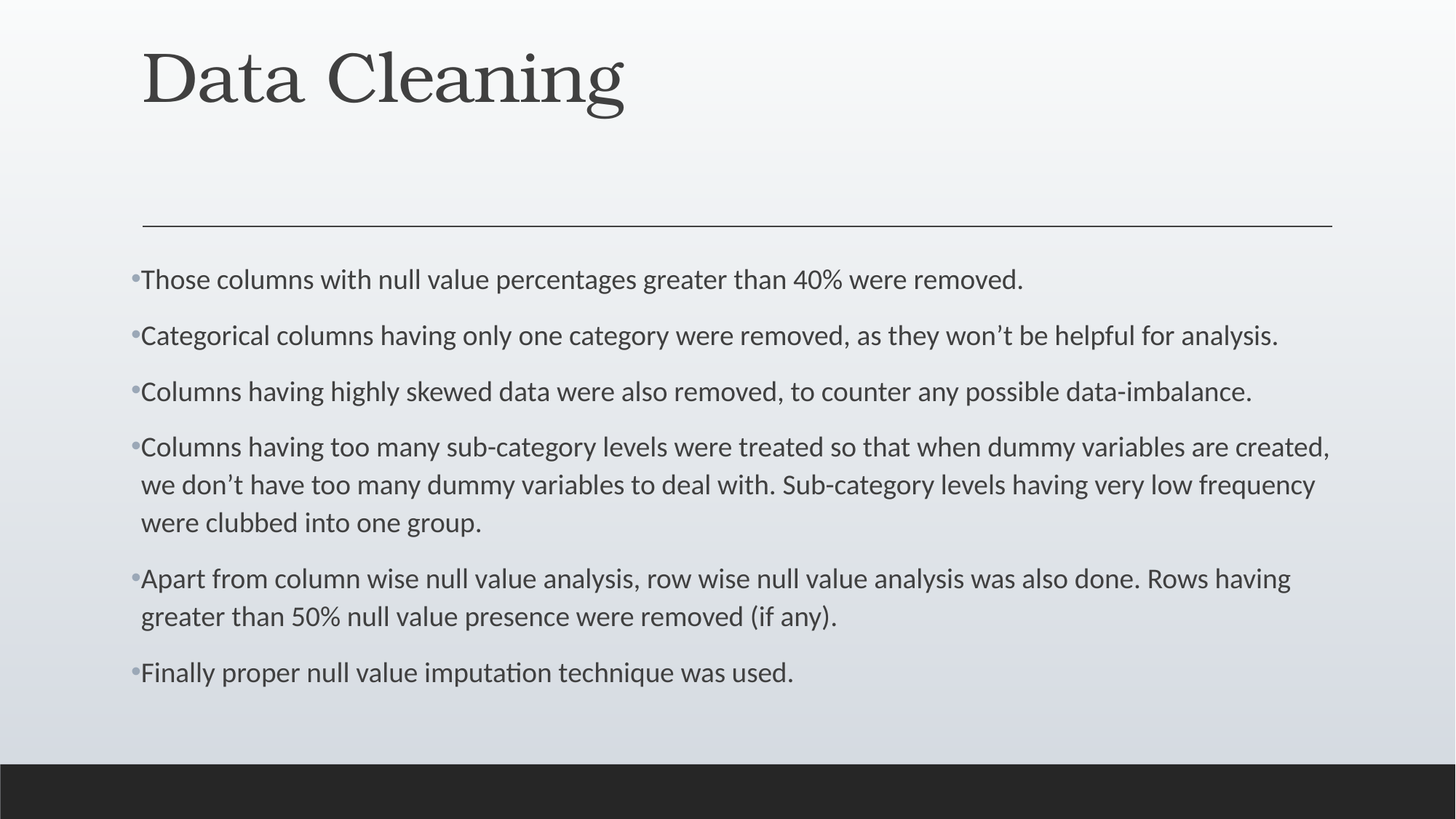

# Data Cleaning
Those columns with null value percentages greater than 40% were removed.
Categorical columns having only one category were removed, as they won’t be helpful for analysis.
Columns having highly skewed data were also removed, to counter any possible data-imbalance.
Columns having too many sub-category levels were treated so that when dummy variables are created, we don’t have too many dummy variables to deal with. Sub-category levels having very low frequency were clubbed into one group.
Apart from column wise null value analysis, row wise null value analysis was also done. Rows having greater than 50% null value presence were removed (if any).
Finally proper null value imputation technique was used.